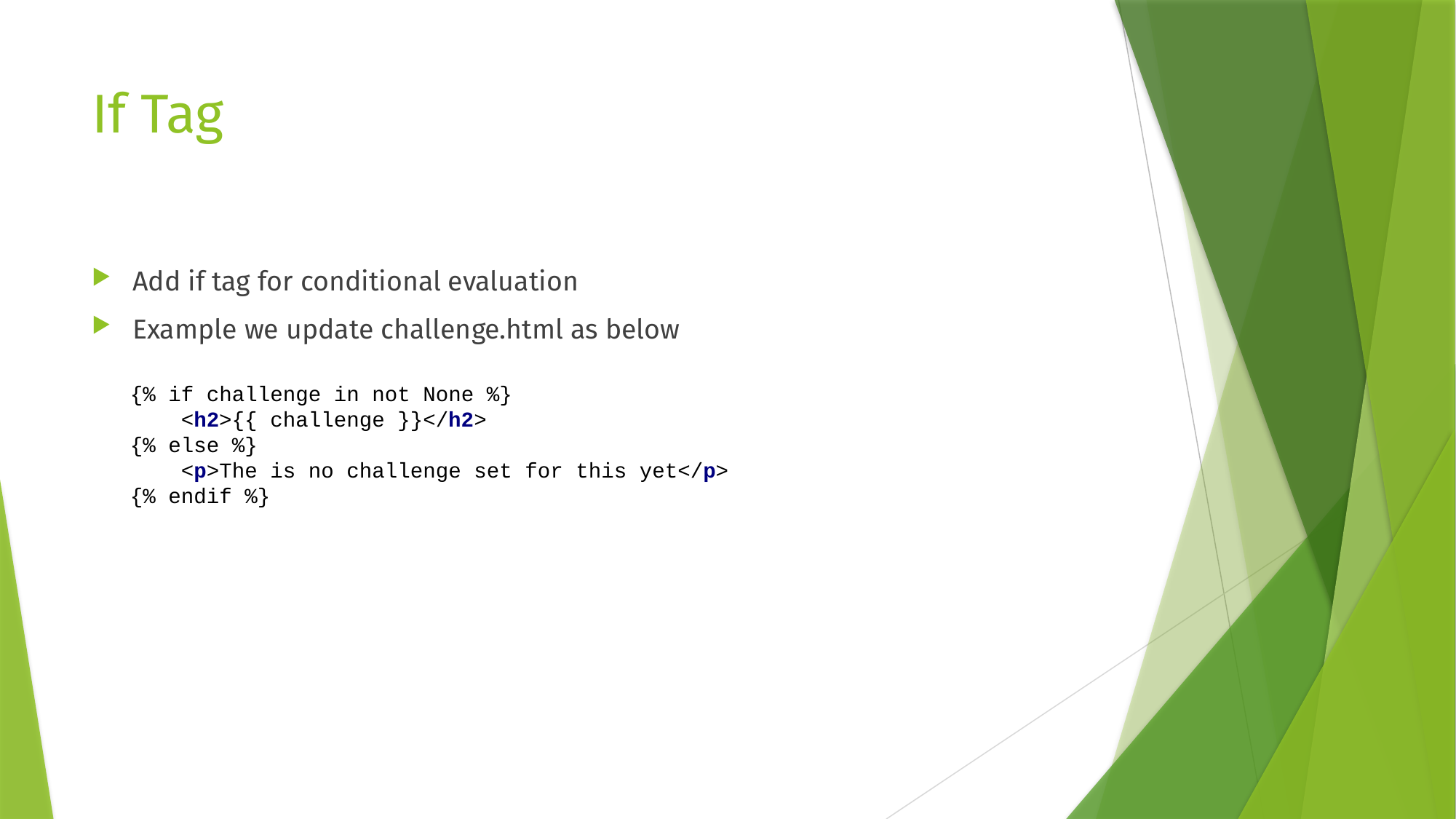

# If Tag
Add if tag for conditional evaluation
Example we update challenge.html as below

{% if challenge in not None %}
    <h2>{{ challenge }}</h2>
{% else %}
    <p>The is no challenge set for this yet</p>
{% endif %}